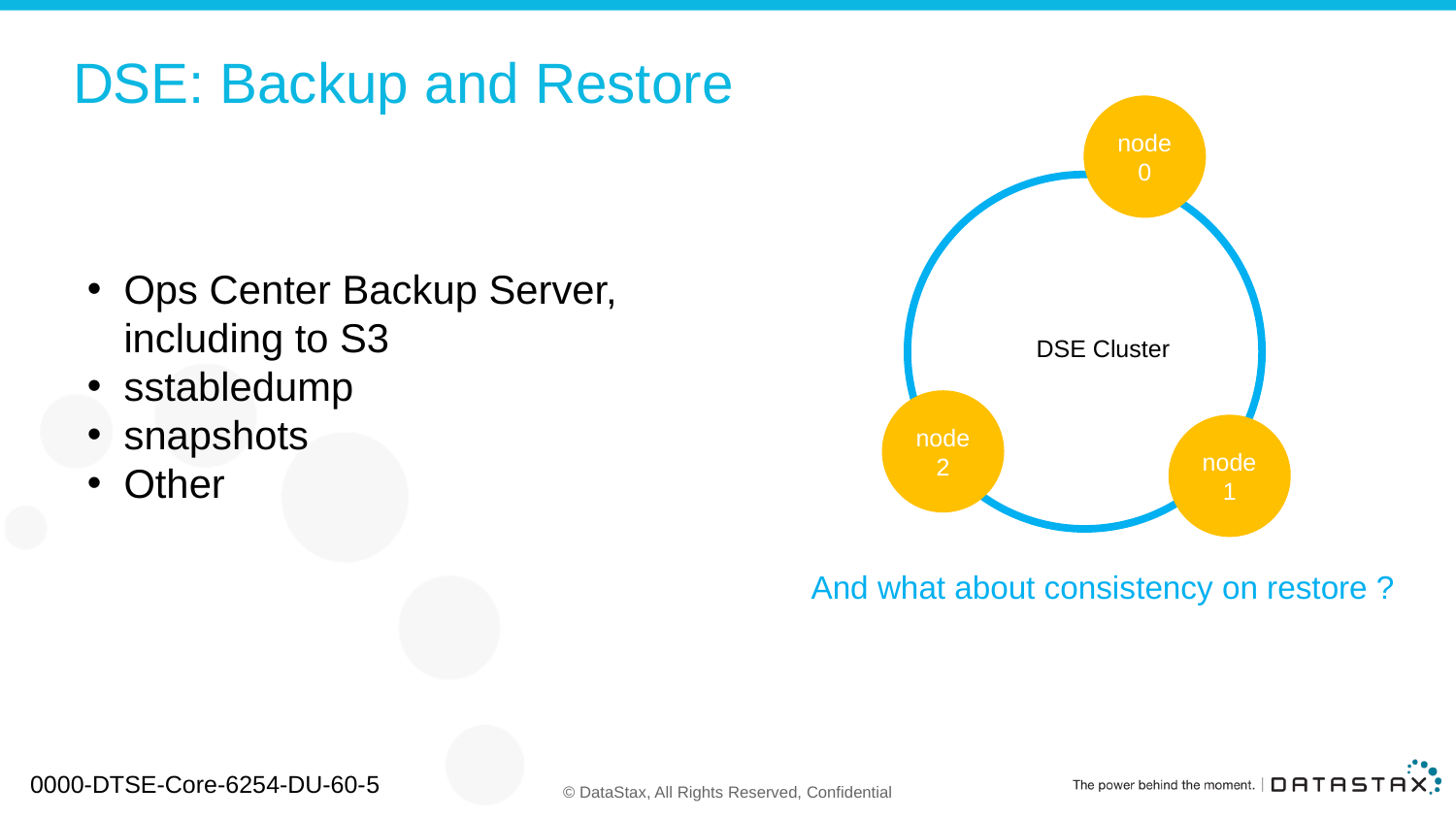

# DSE: Backup and Restore
node 0

Ops Center Backup Server, including to S3
sstabledump
snapshots
Other
DSE Cluster
node 2
node 1
And what about consistency on restore ?
0000-DTSE-Core-6254-DU-60-5